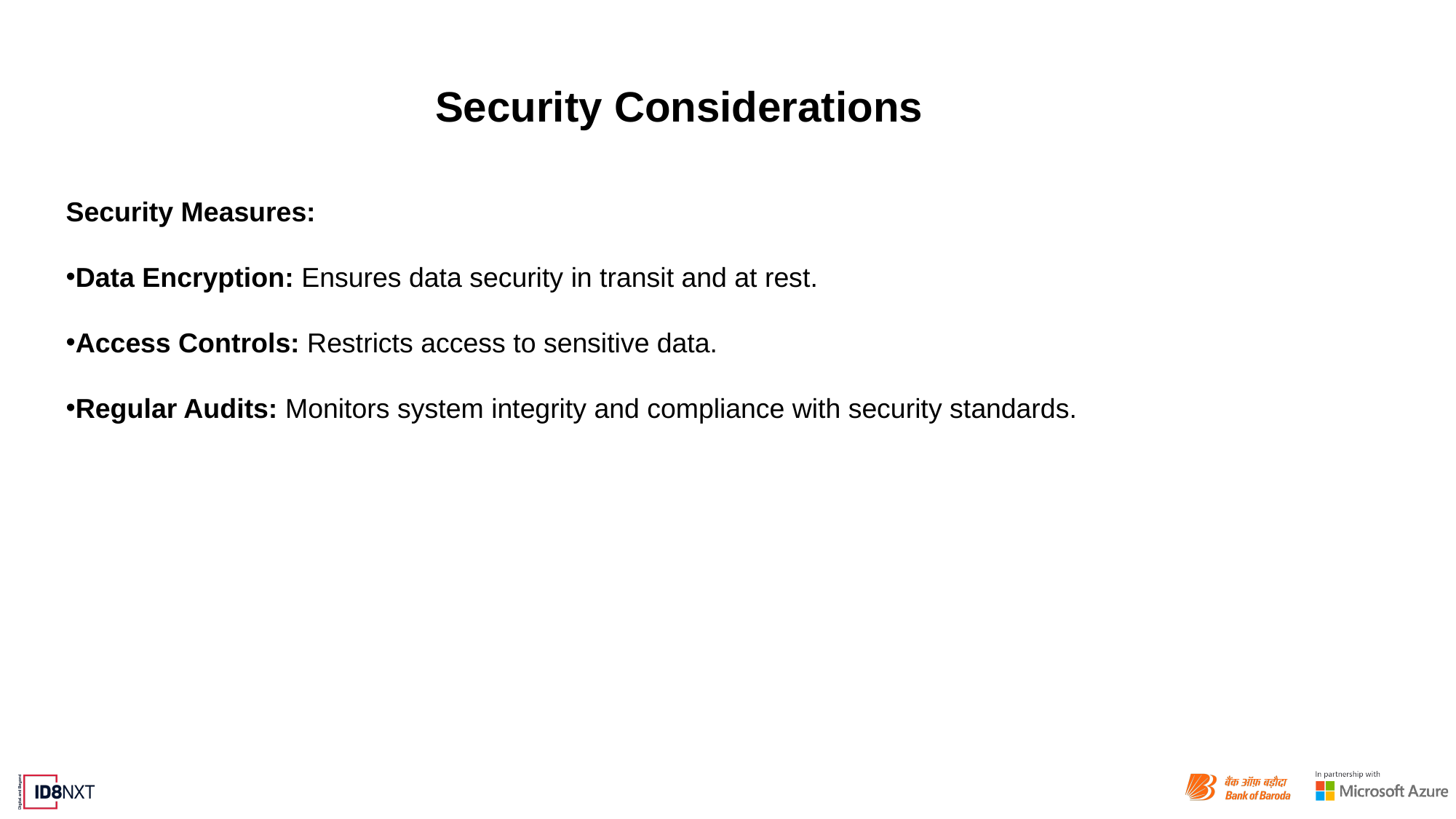

# Security Considerations
Security Measures:

Data Encryption: Ensures data security in transit and at rest.

Access Controls: Restricts access to sensitive data.

Regular Audits: Monitors system integrity and compliance with security standards.